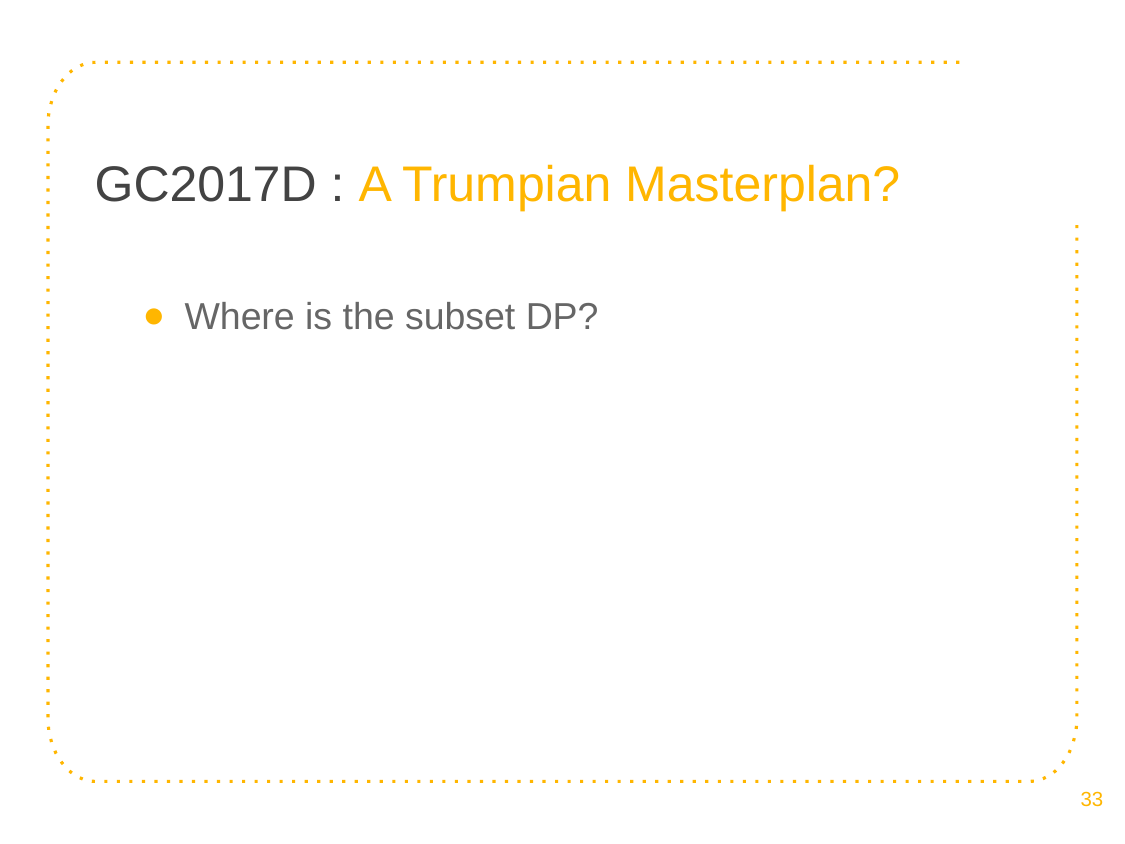

# GC2017D : A Trumpian Masterplan?
Where is the subset DP?

33